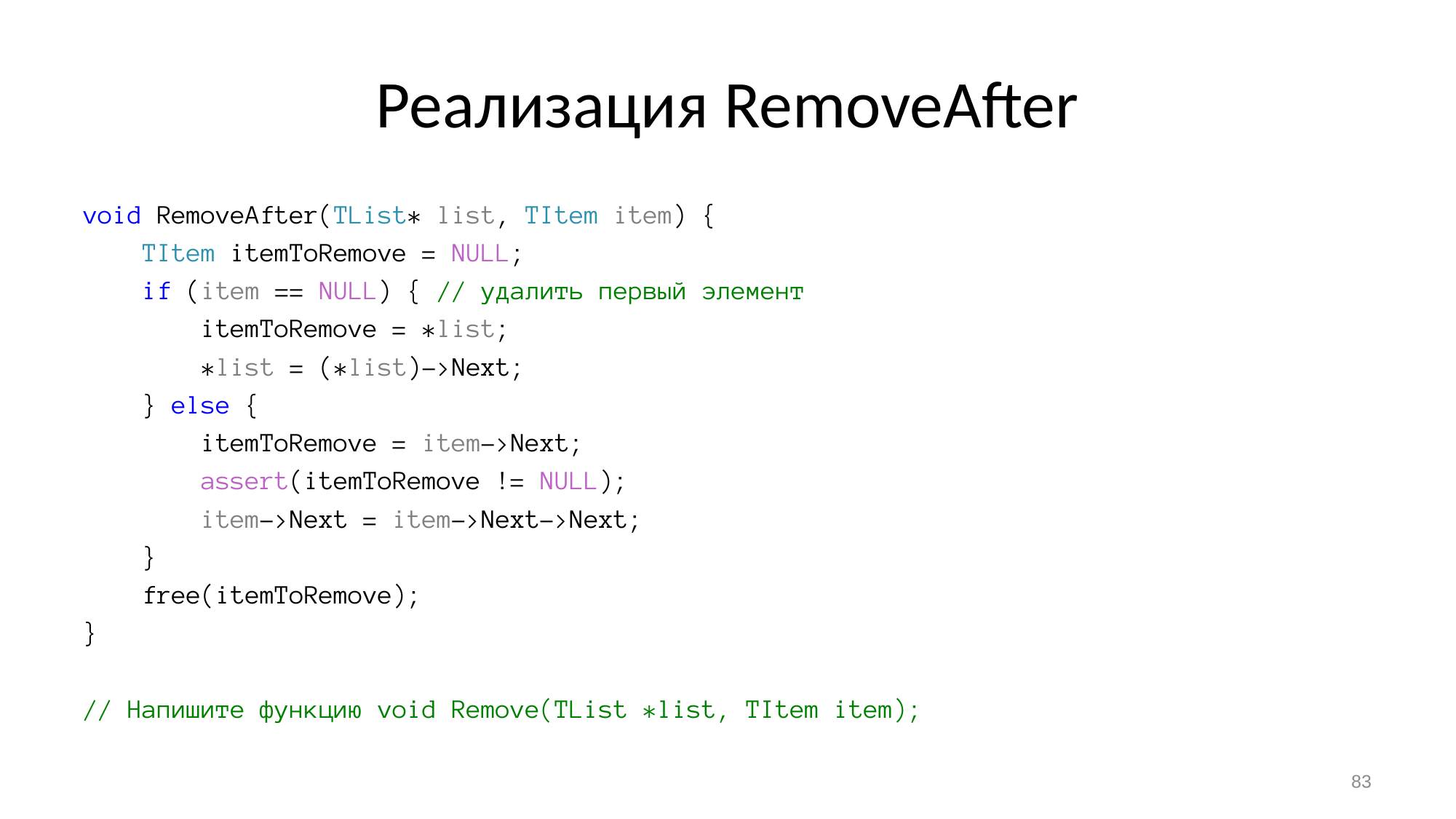

# Реализация RemoveAfter
void RemoveAfter(TList* list, TItem item) {
    TItem itemToRemove = NULL;
    if (item == NULL) { // удалить первый элемент
        itemToRemove = *list;
        *list = (*list)->Next;
    } else {
        itemToRemove = item->Next;
        assert(itemToRemove != NULL);
        item->Next = item->Next->Next;
    }
    free(itemToRemove);
}

// Напишите функцию void Remove(TList *list, TItem item);

83